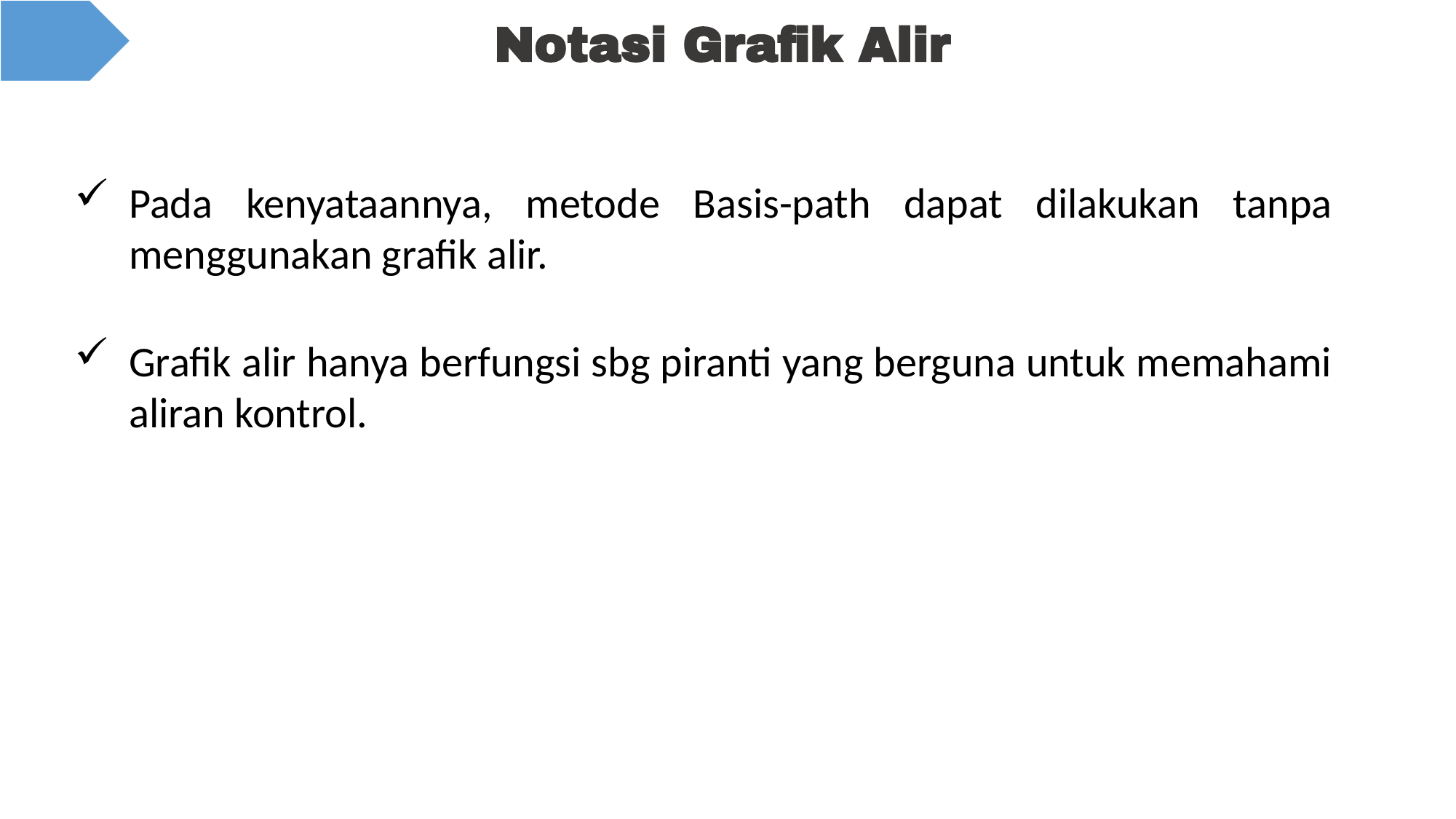

# Notasi Grafik Alir
Pada kenyataannya, metode Basis-path dapat dilakukan tanpa menggunakan grafik alir.
Grafik alir hanya berfungsi sbg piranti yang berguna untuk memahami aliran kontrol.